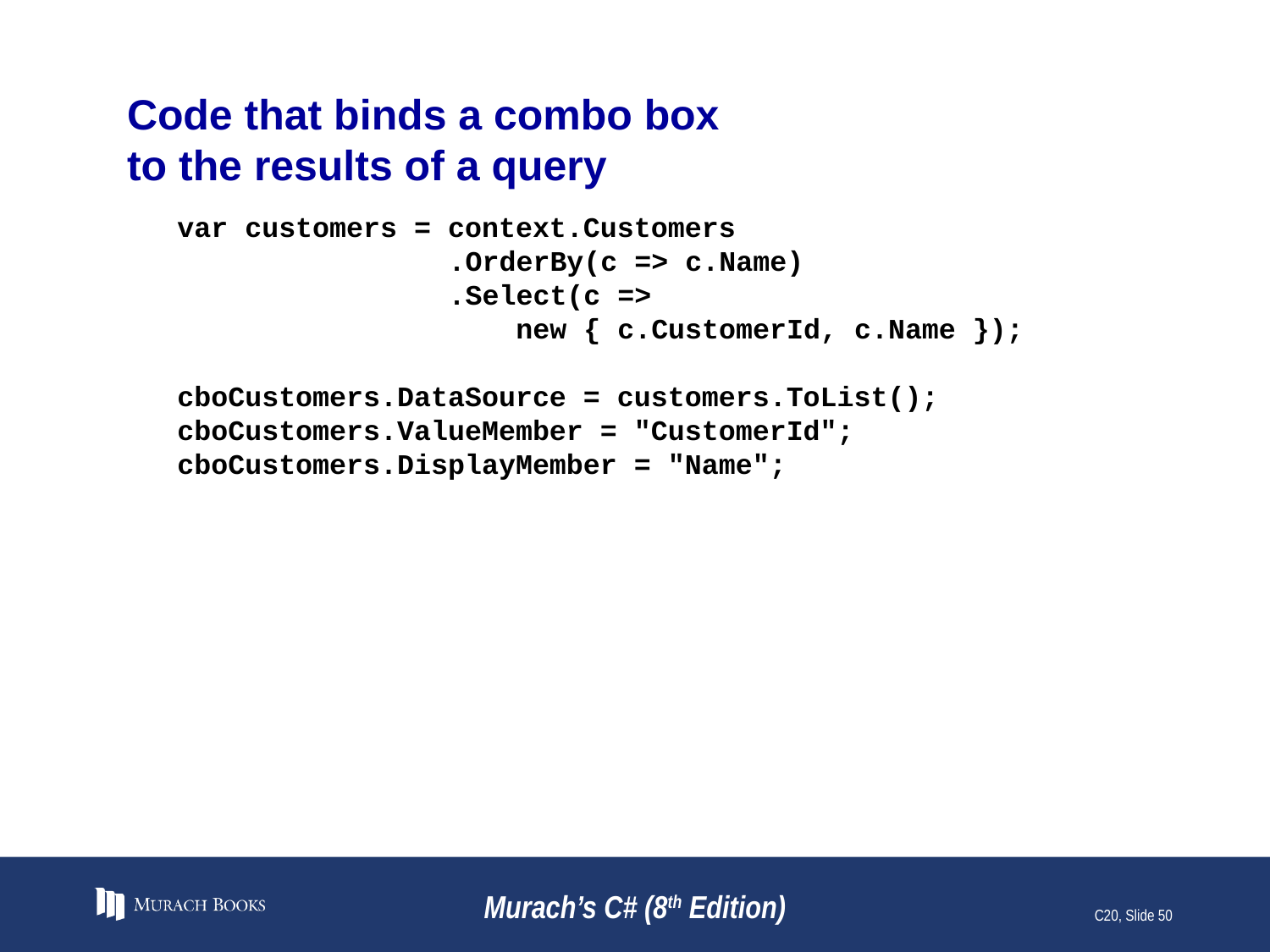

# Code that binds a combo box to the results of a query
var customers = context.Customers
                .OrderBy(c => c.Name)
                .Select(c =>
                    new { c.CustomerId, c.Name });

cboCustomers.DataSource = customers.ToList();
cboCustomers.ValueMember = "CustomerId";
cboCustomers.DisplayMember = "Name";

Murach’s C# (8th Edition)

C20, Slide 50